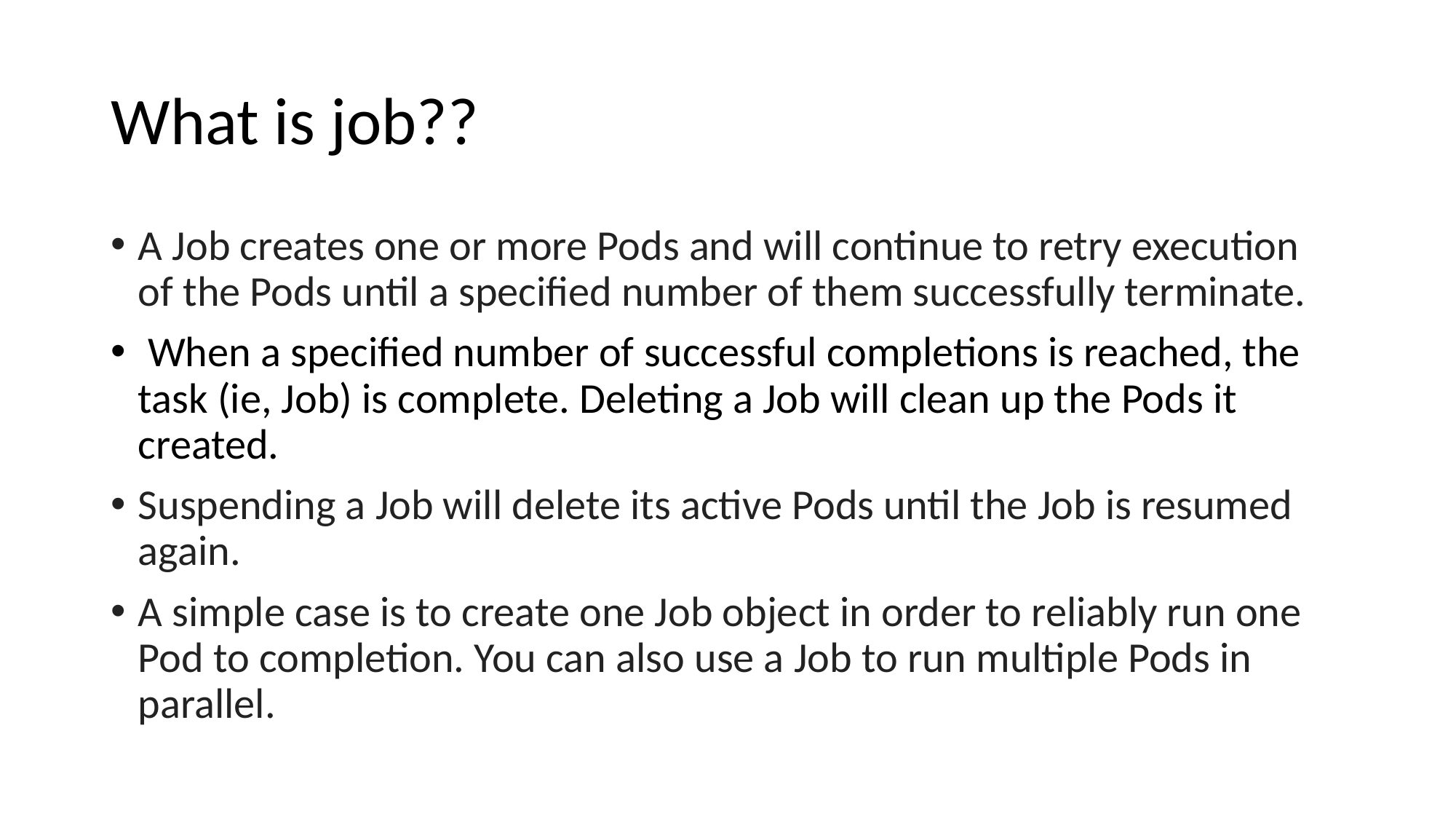

# What is job??
A Job creates one or more Pods and will continue to retry execution of the Pods until a specified number of them successfully terminate.
 When a specified number of successful completions is reached, the task (ie, Job) is complete. Deleting a Job will clean up the Pods it created.
Suspending a Job will delete its active Pods until the Job is resumed again.
A simple case is to create one Job object in order to reliably run one Pod to completion. You can also use a Job to run multiple Pods in parallel.